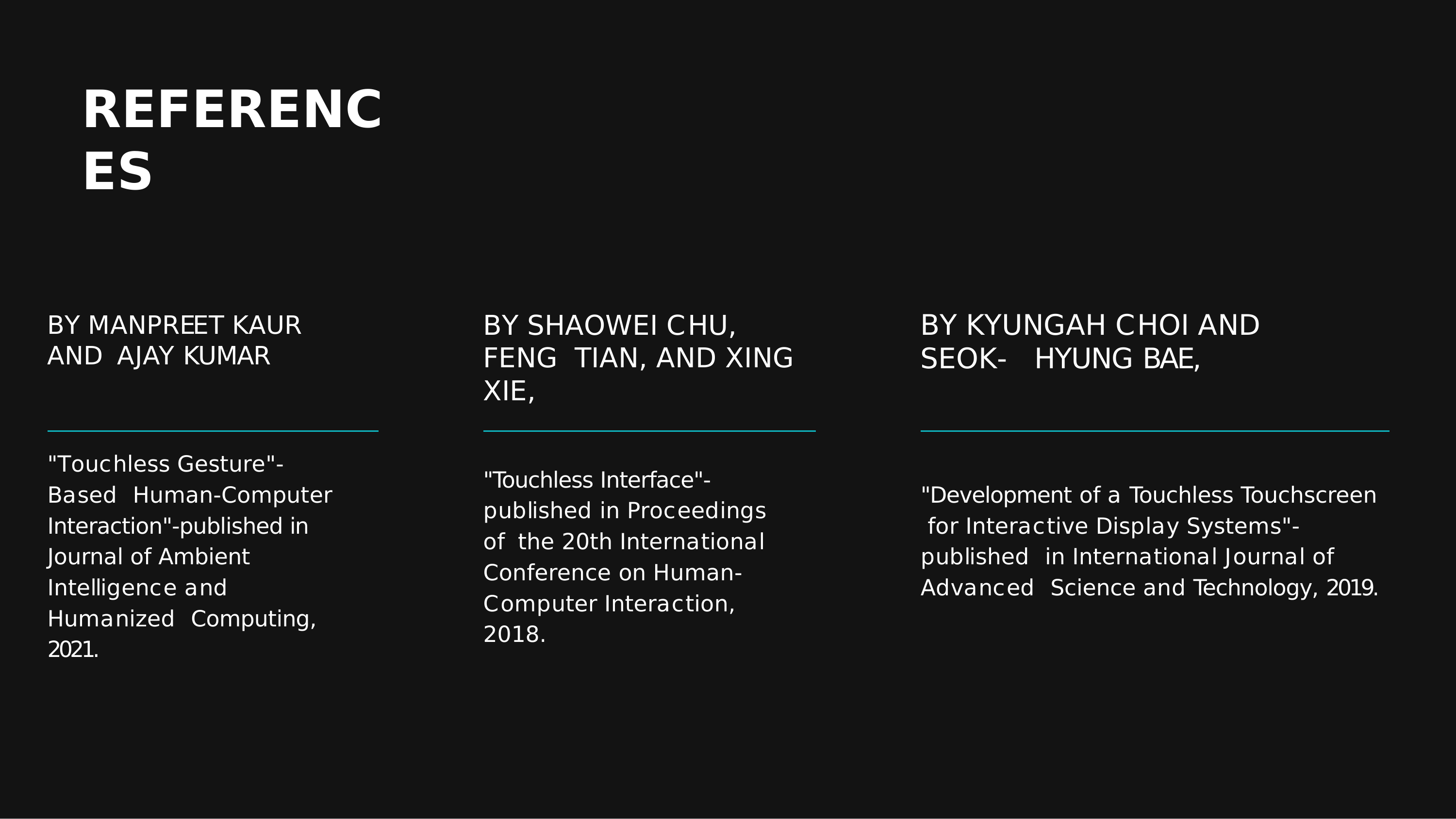

# REFERENCES
BY KYUNGAH CHOI AND SEOK-  HYUNG BAE,
BY SHAOWEI CHU, FENG  TIAN, AND XING XIE,
BY MANPREET KAUR AND  AJAY KUMAR

"Touchless Gesture"-Based  Human-Computer  Interaction"-published in  Journal of Ambient  Intelligence and Humanized  Computing, 2021.
"Touchless Interface"-  published in Proceedings of  the 20th International  Conference on Human-  Computer Interaction, 2018.
"Development of a Touchless Touchscreen  for Interactive Display Systems"-published  in International Journal of Advanced  Science and Technology, 2019.